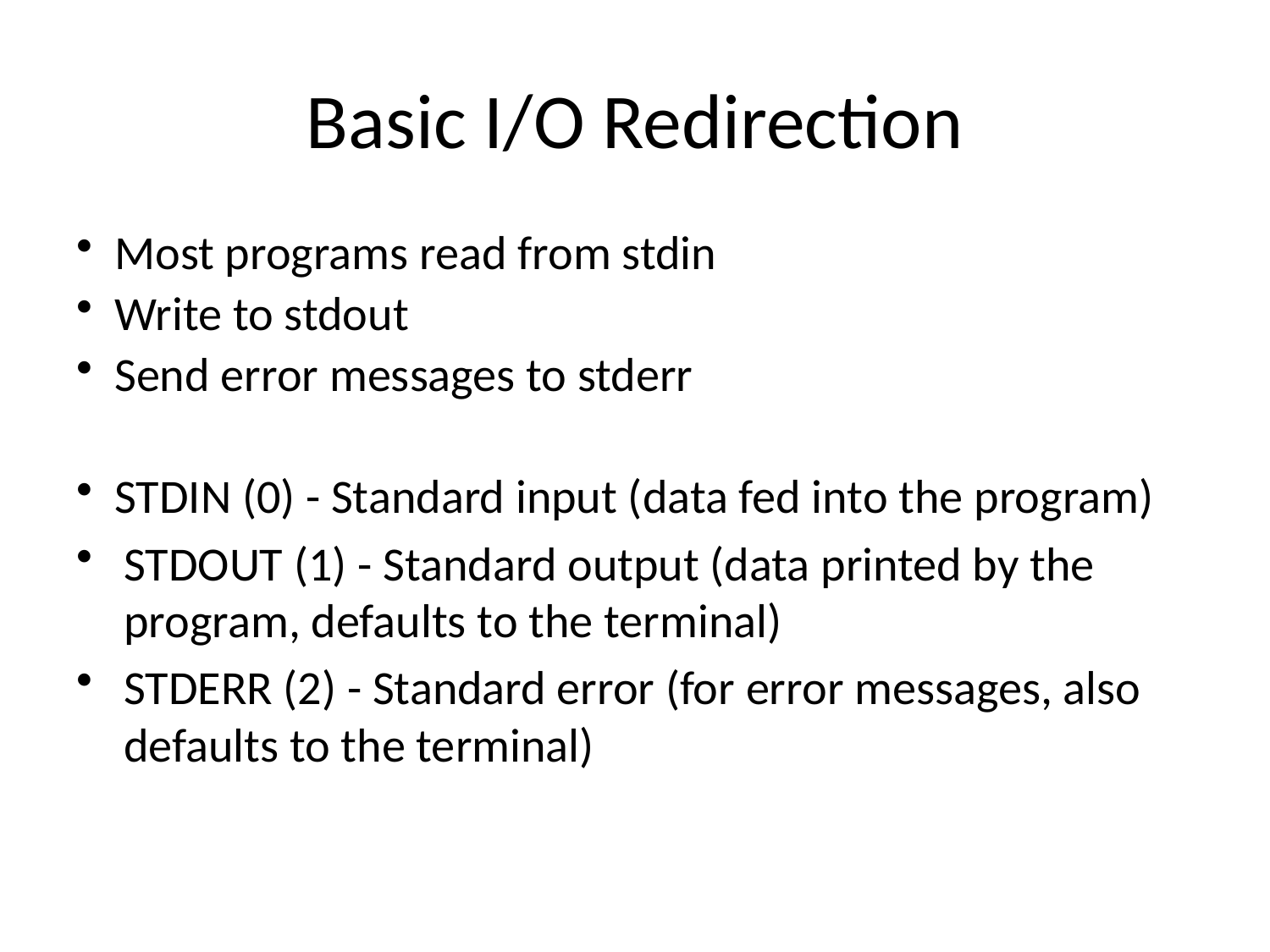

# Basic I/O Redirection
  Most programs read from stdin
  Write to stdout
  Send error messages to stderr

  STDIN (0) - Standard input (data fed into the program)
STDOUT (1) - Standard output (data printed by the program, defaults to the terminal)
STDERR (2) - Standard error (for error messages, also defaults to the terminal)